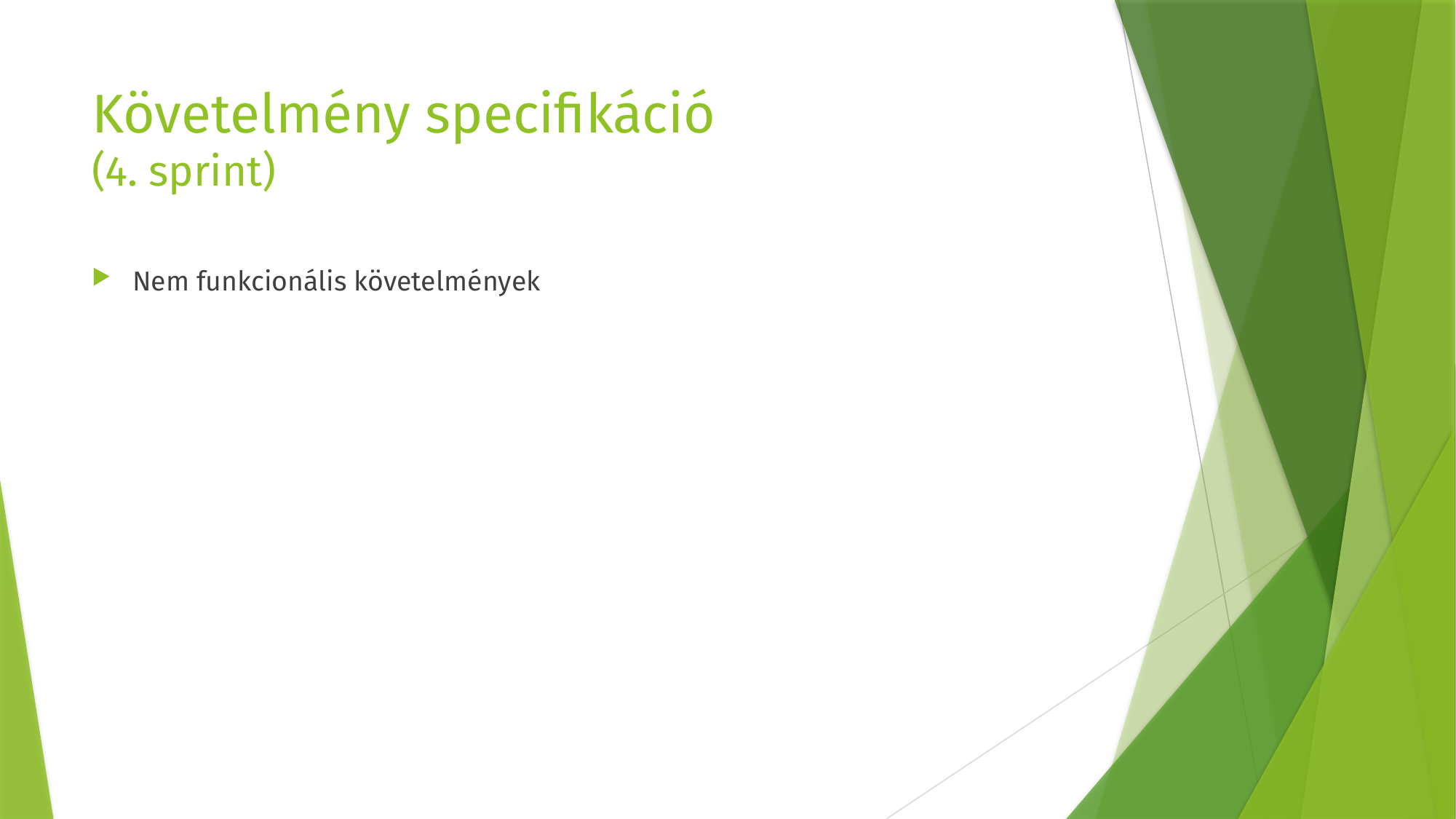

# Követelmény specifikáció (4. sprint)
Nem funkcionális követelmények